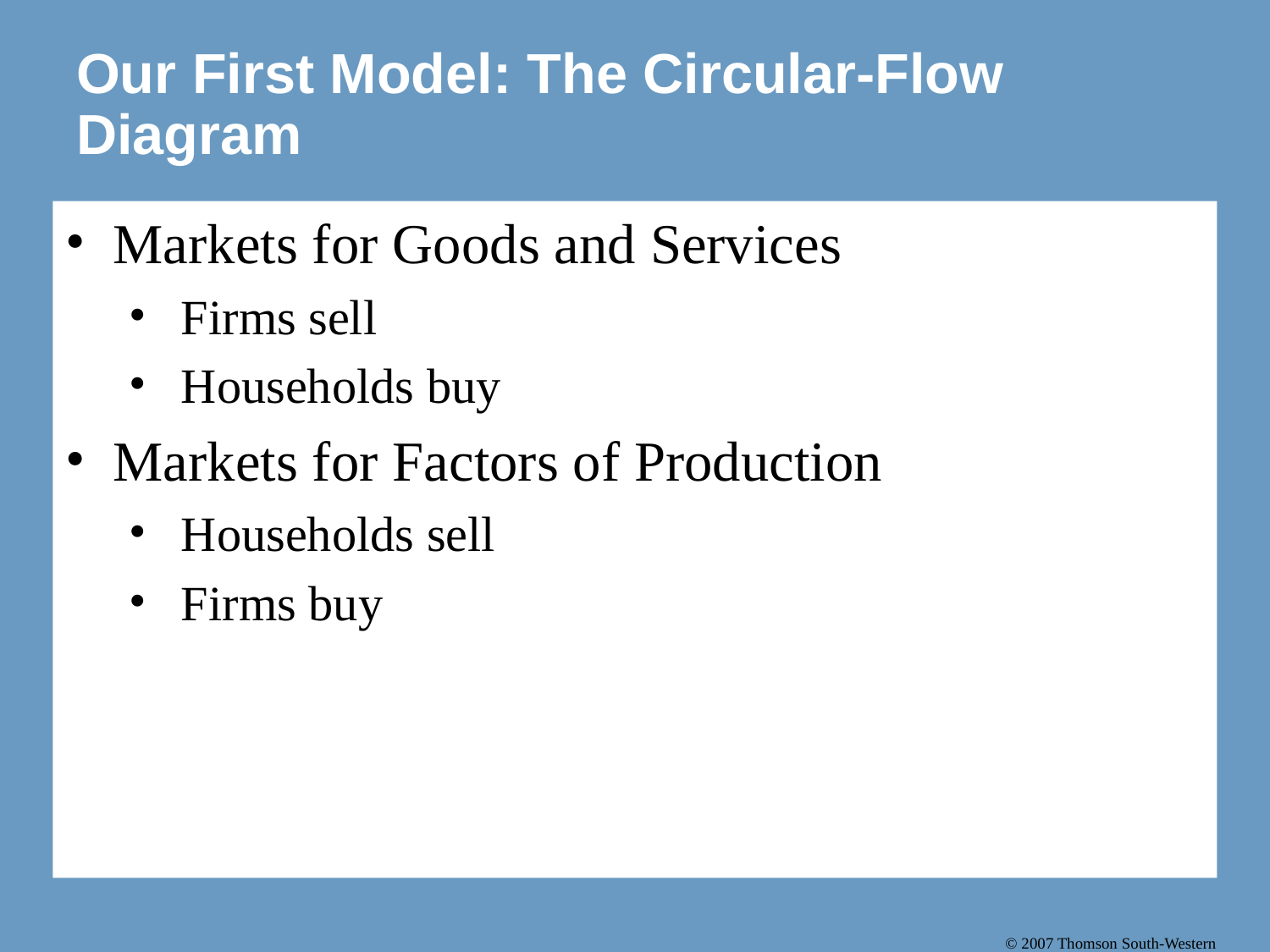

# Our First Model: The Circular-Flow Diagram
Markets for Goods and Services
 Firms sell
 Households buy
Markets for Factors of Production
 Households sell
 Firms buy